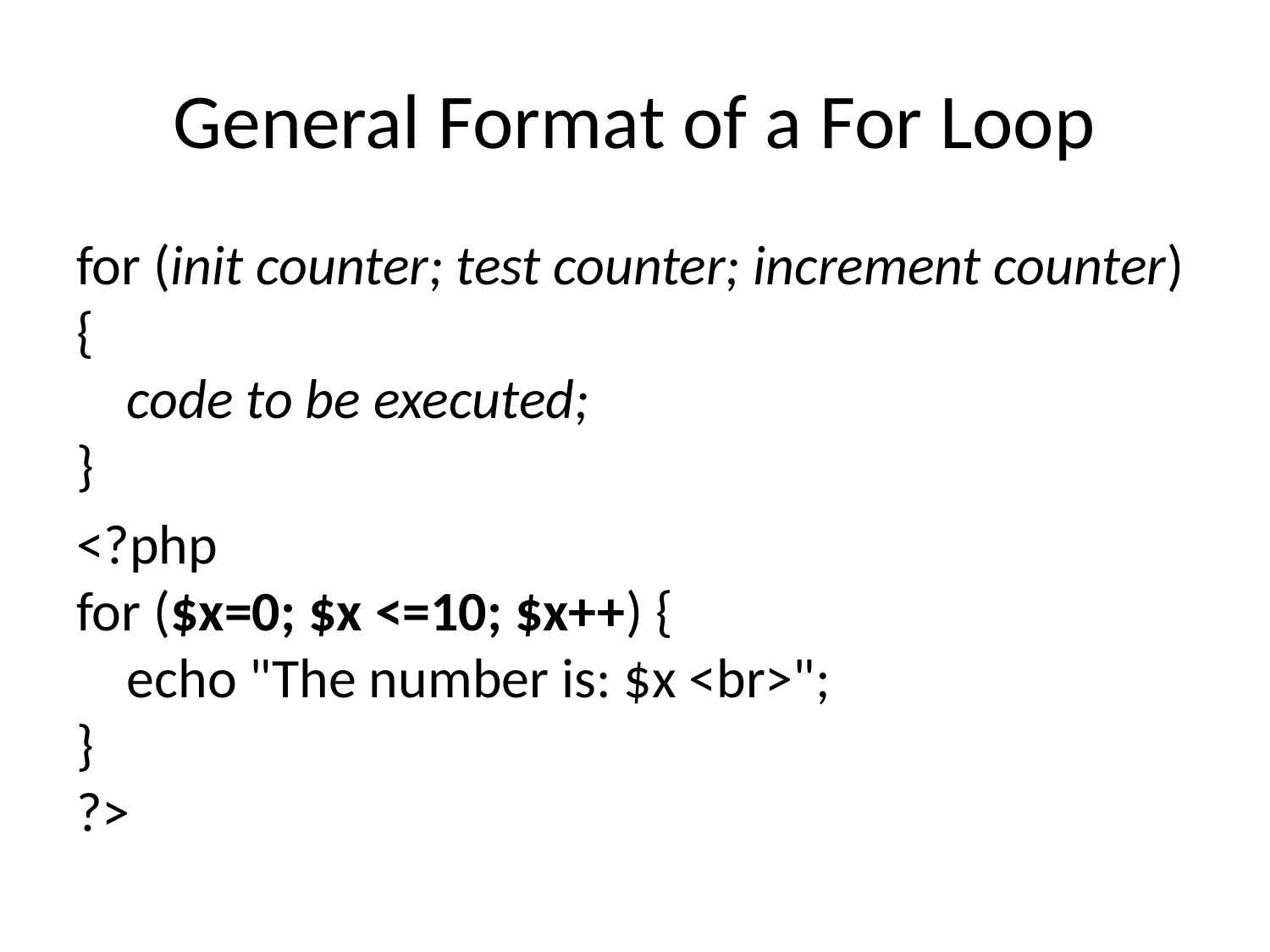

# General Format of a For Loop
for (init counter; test counter; increment counter) {
    code to be executed;
}
<?php 
for ($x=0; $x <=10; $x++) {
    echo "The number is: $x <br>";
} 
?>